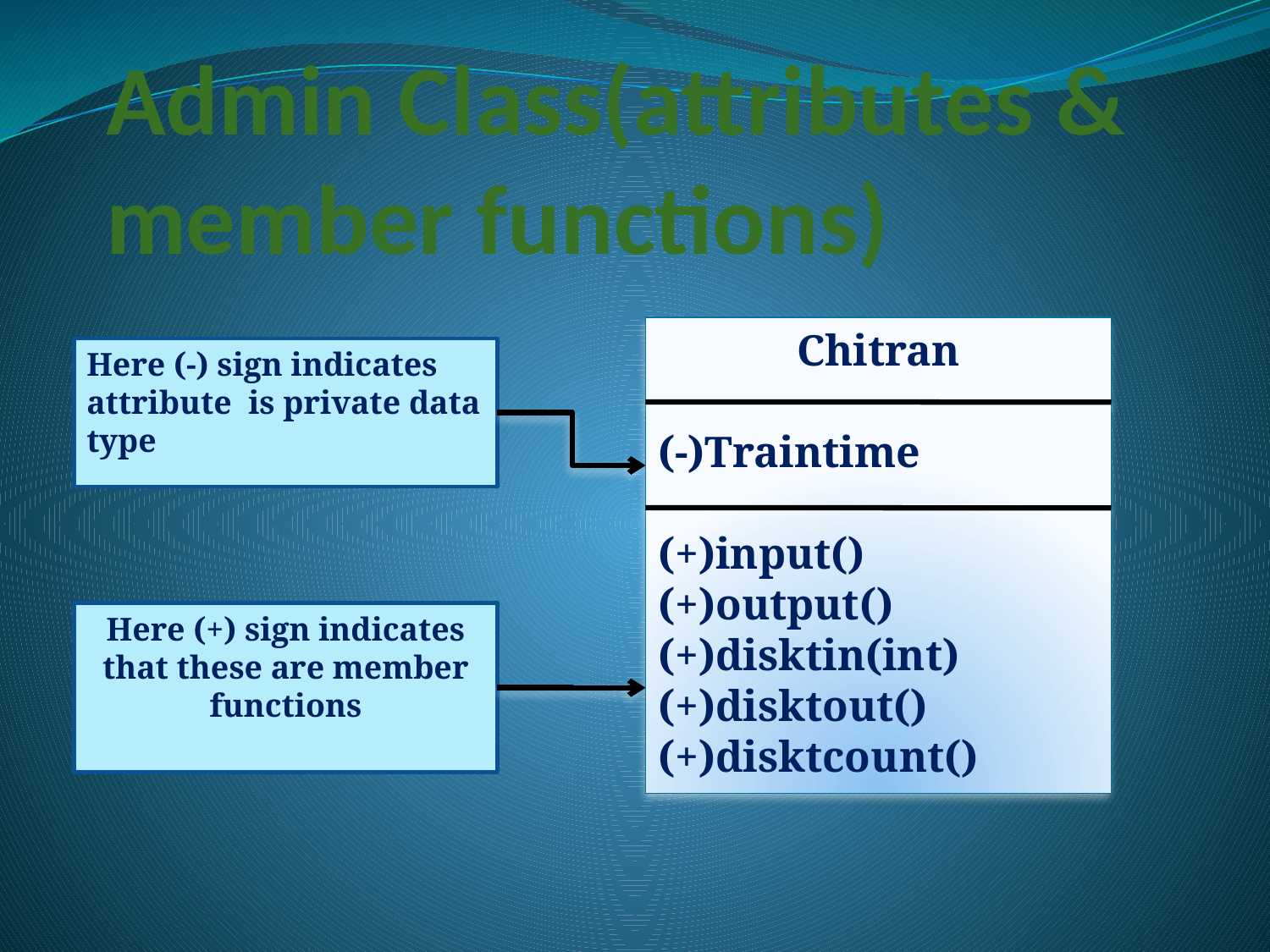

# Admin Class(attributes & member functions)
Chitran

(-)Traintime

(+)input()
(+)output()
(+)disktin(int)
(+)disktout()
(+)disktcount()
Here (-) sign indicates attribute  is private data
type
Here (+) sign indicates that these are member functions